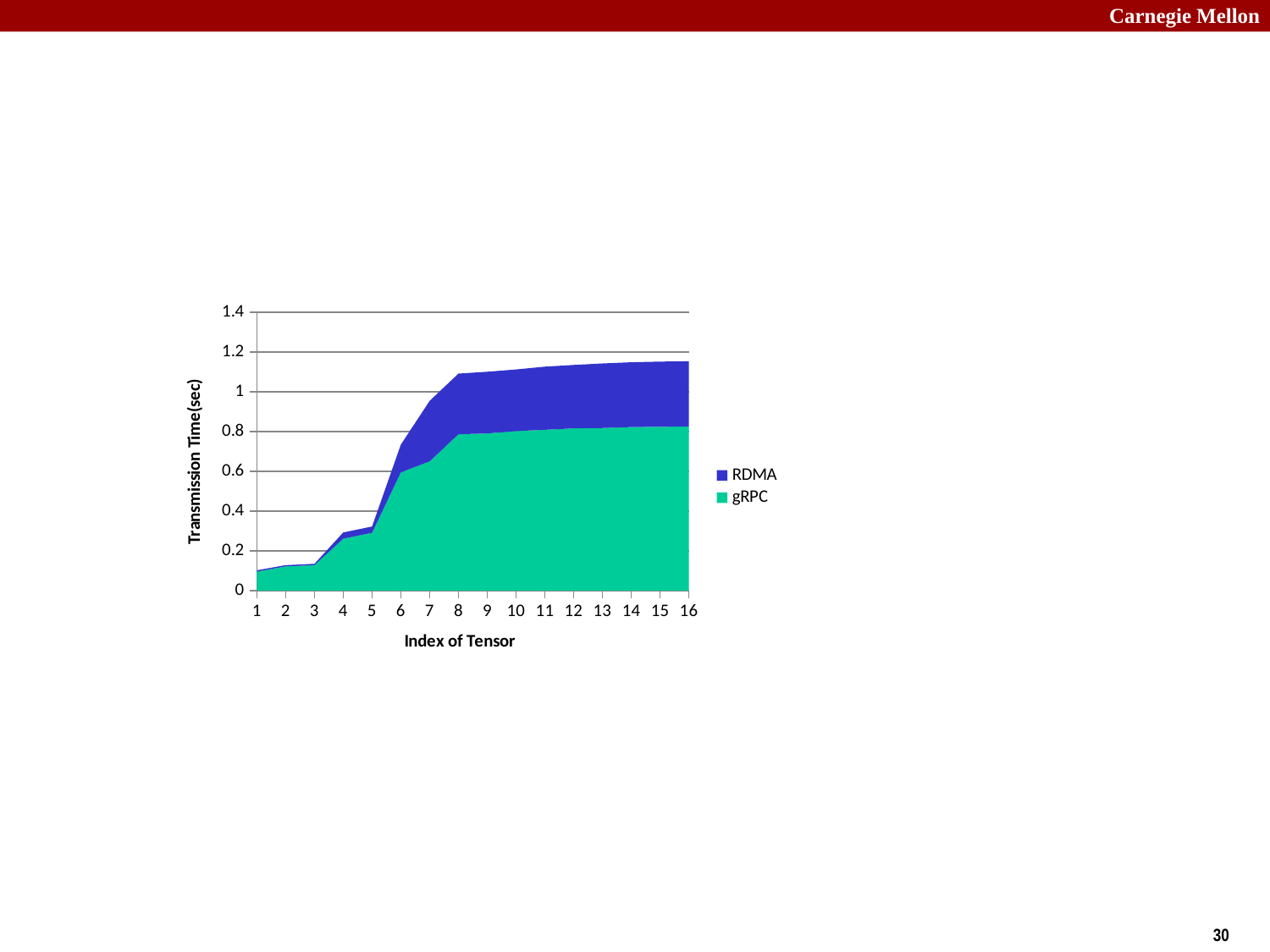

#

### Chart

| Category | gRPC | RDMA |
|---|---|---|